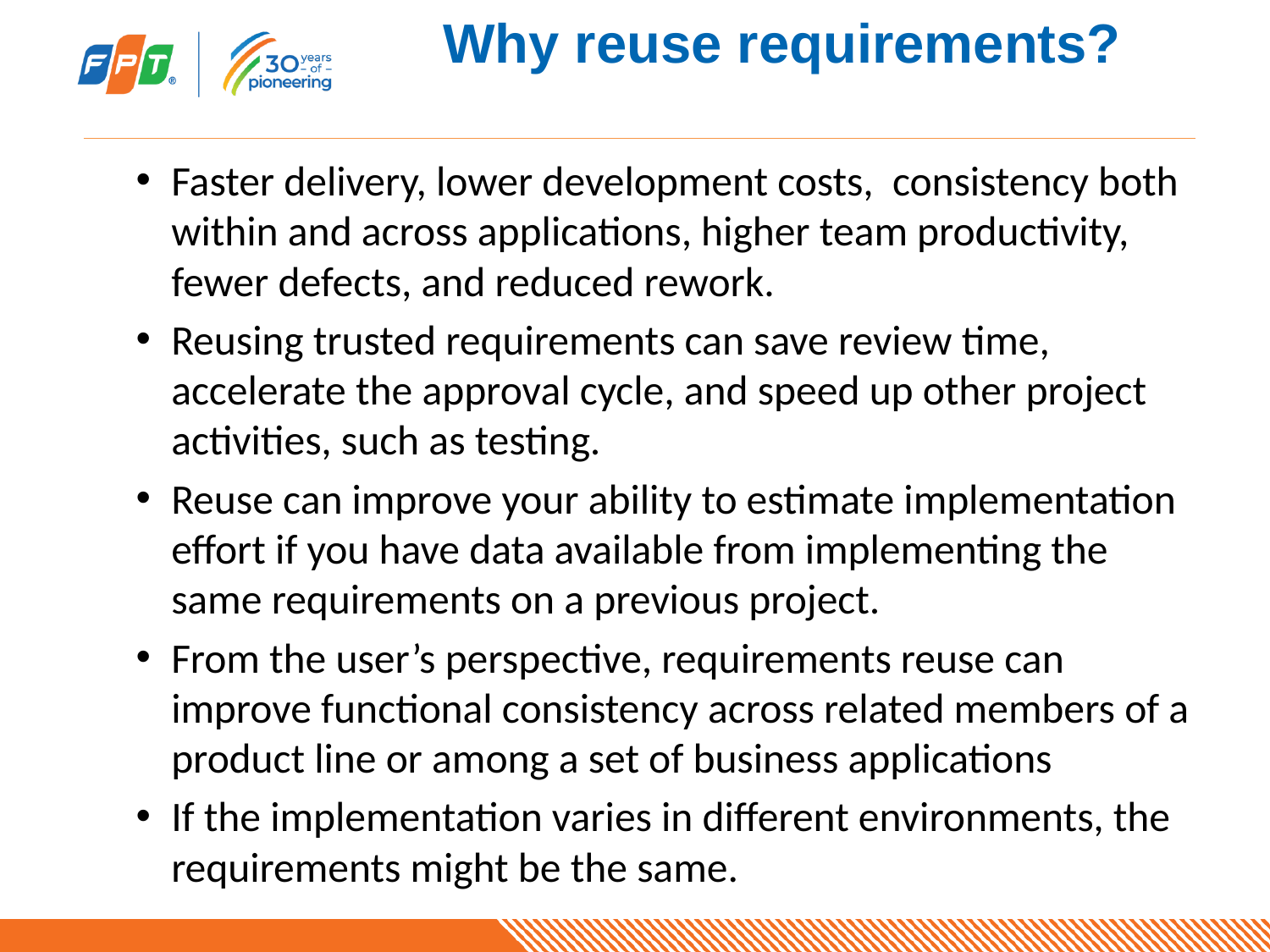

# Why reuse requirements?
Faster delivery, lower development costs,  consistency both within and across applications, higher team productivity, fewer defects, and reduced rework.
Reusing trusted requirements can save review time, accelerate the approval cycle, and speed up other project activities, such as testing.
Reuse can improve your ability to estimate implementation effort if you have data available from implementing the same requirements on a previous project.
From the user’s perspective, requirements reuse can improve functional consistency across related members of a product line or among a set of business applications
If the implementation varies in different environments, the requirements might be the same.